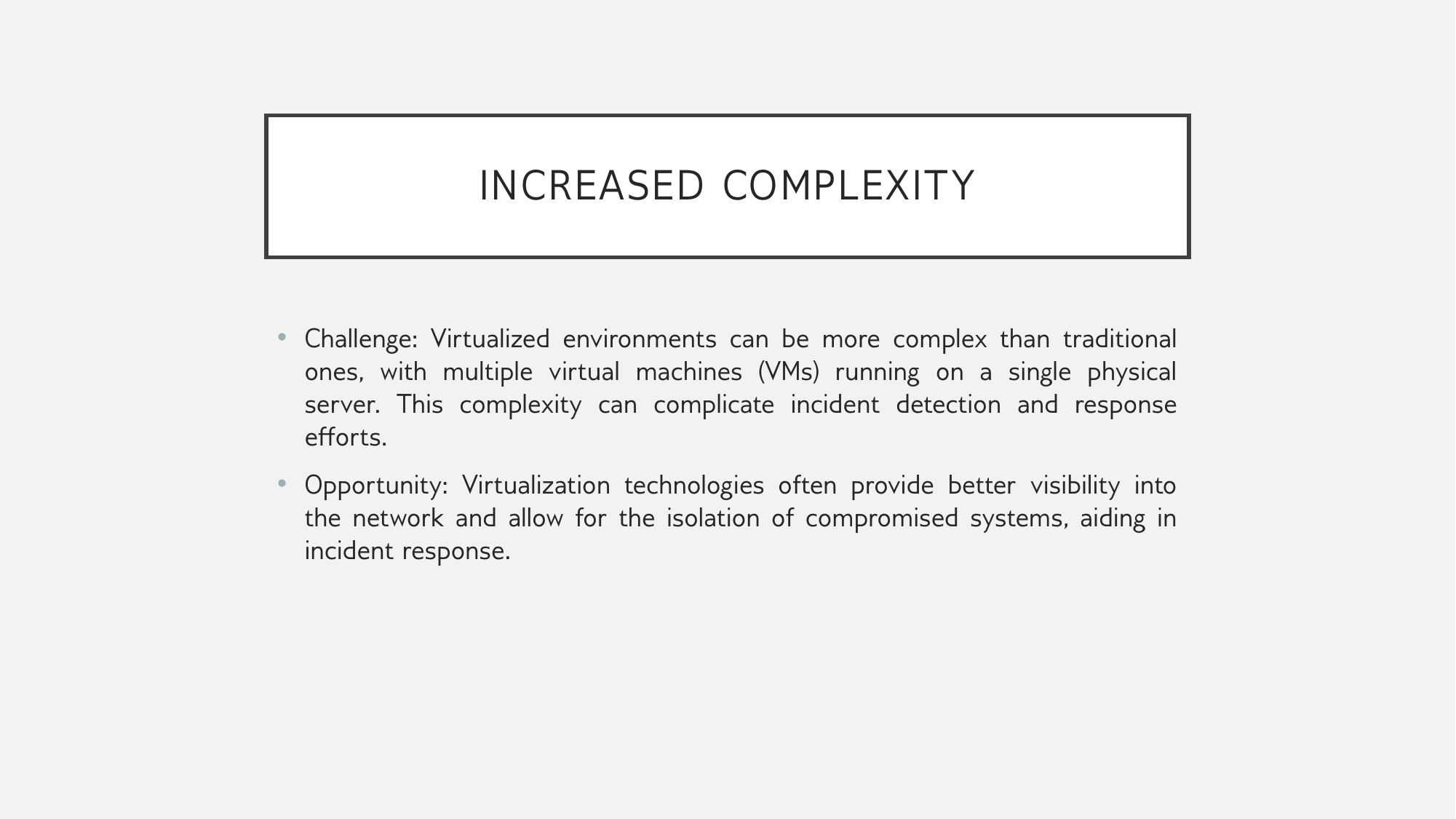

# Increased Complexity
Challenge: Virtualized environments can be more complex than traditional ones, with multiple virtual machines (VMs) running on a single physical server. This complexity can complicate incident detection and response efforts.
Opportunity: Virtualization technologies often provide better visibility into the network and allow for the isolation of compromised systems, aiding in incident response.